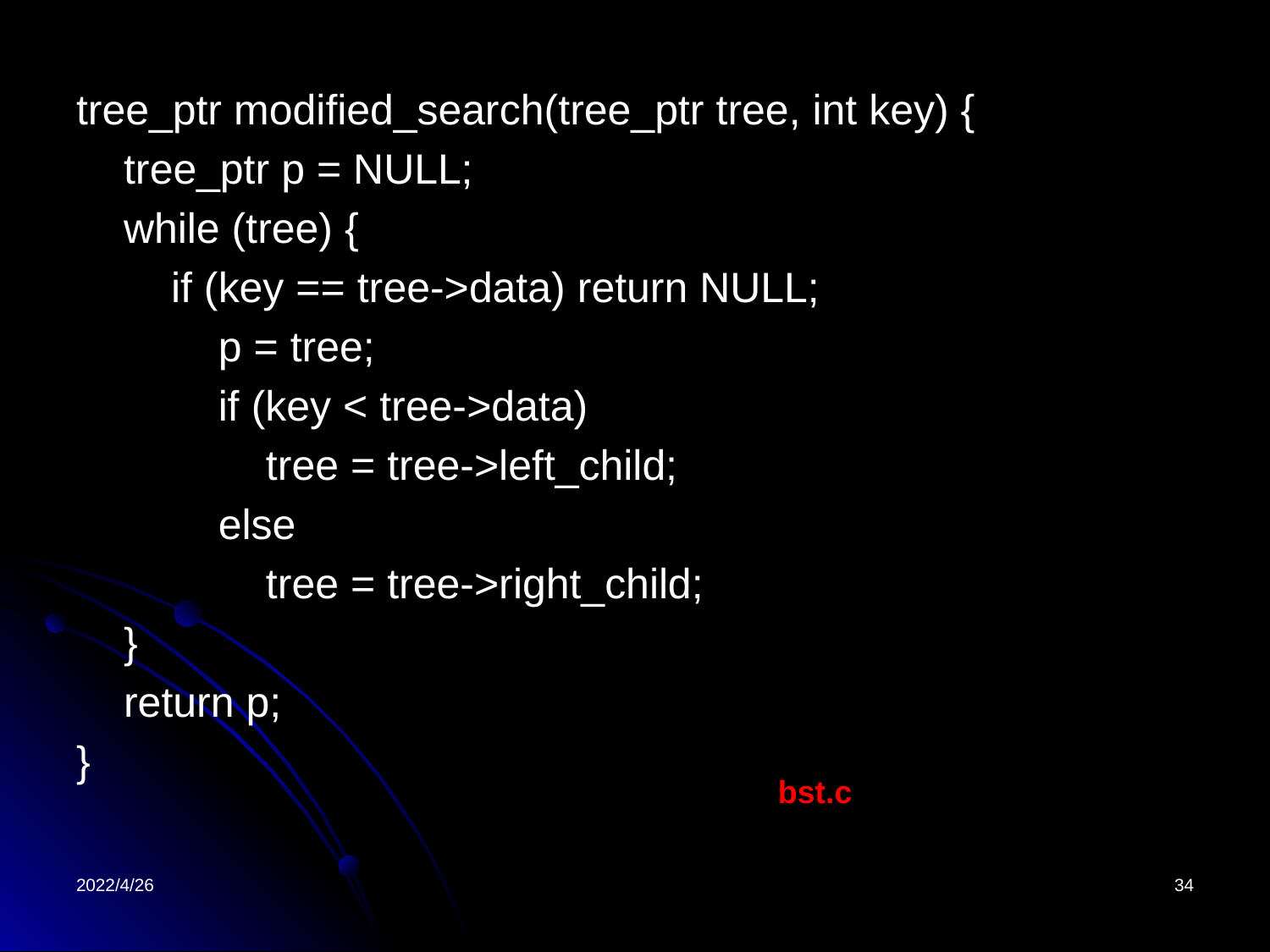

tree_ptr modified_search(tree_ptr tree, int key) {
    tree_ptr p = NULL;
    while (tree) {
        if (key == tree->data) return NULL;
            p = tree;
            if (key < tree->data)
                tree = tree->left_child;
            else
                tree = tree->right_child;
    }
    return p;
}
bst.c
2022/4/26
34